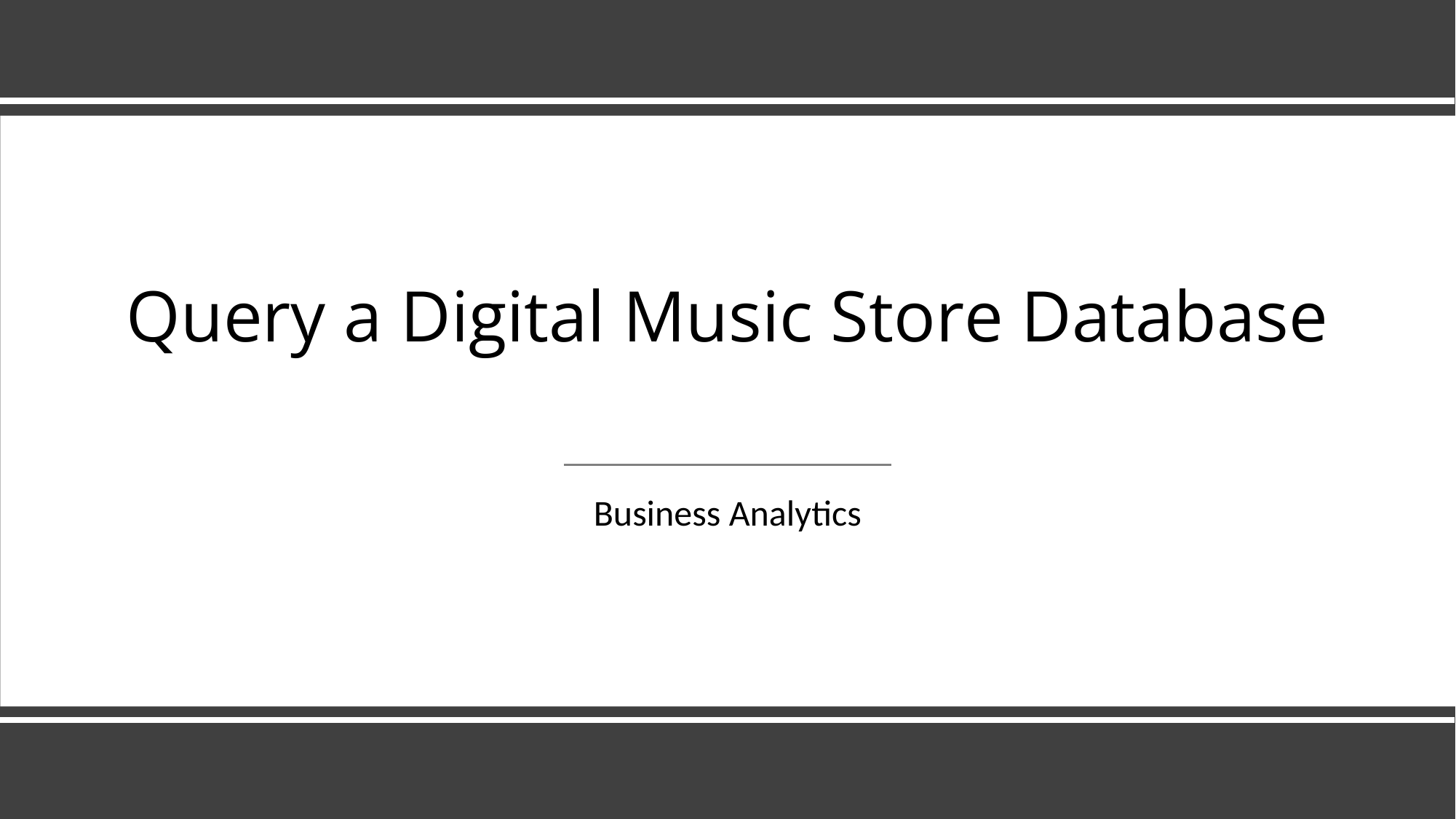

# Query a Digital Music Store Database
Business Analytics